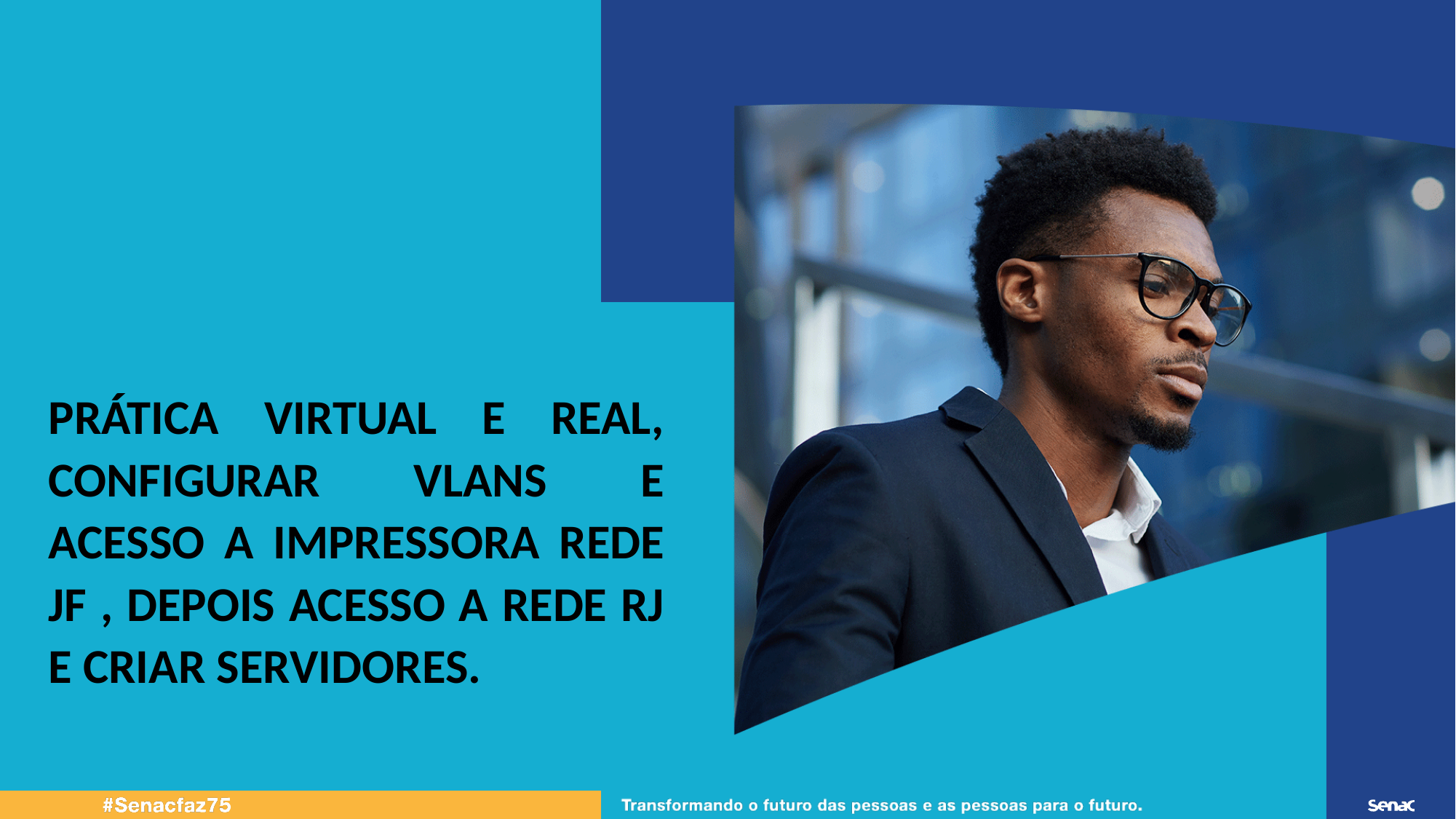

PRÁTICA VIRTUAL E REAL, CONFIGURAR VLANS E ACESSO A IMPRESSORA REDE JF , DEPOIS ACESSO A REDE RJ E CRIAR SERVIDORES.